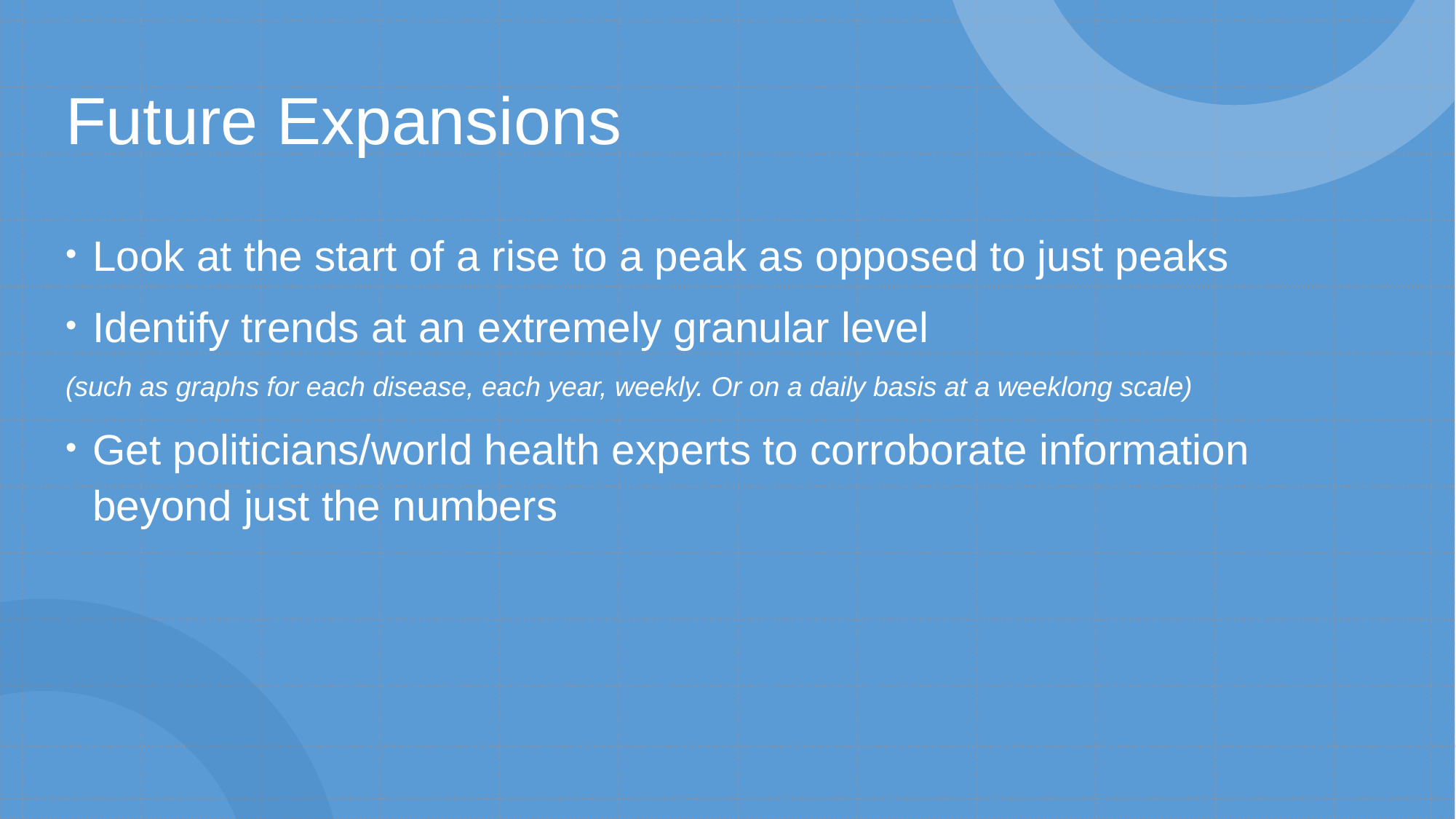

# Future Expansions
Look at the start of a rise to a peak as opposed to just peaks
Identify trends at an extremely granular level
(such as graphs for each disease, each year, weekly. Or on a daily basis at a weeklong scale)
Get politicians/world health experts to corroborate information beyond just the numbers